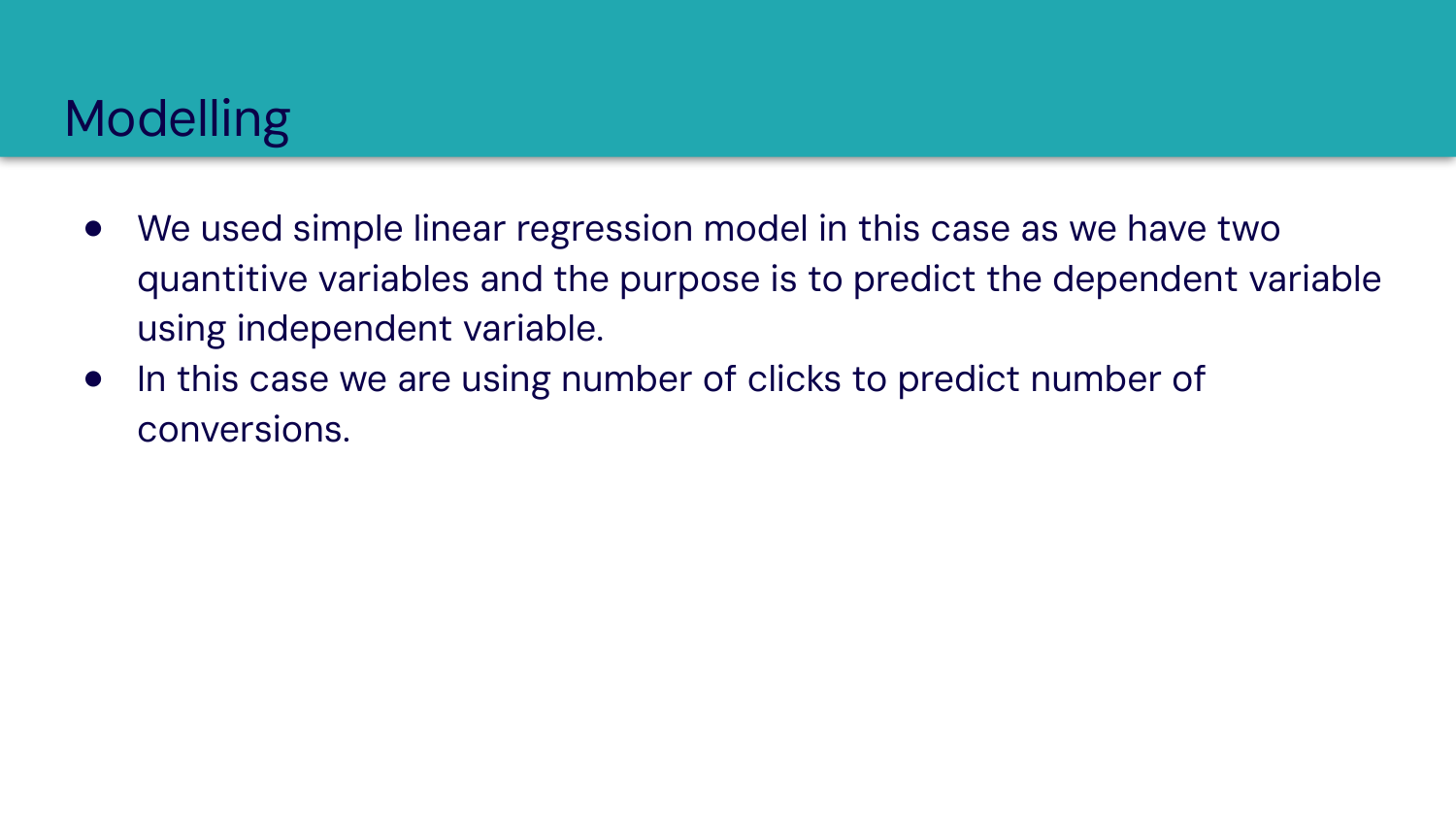

# Modelling
We used simple linear regression model in this case as we have two quantitive variables and the purpose is to predict the dependent variable using independent variable.
In this case we are using number of clicks to predict number of conversions.